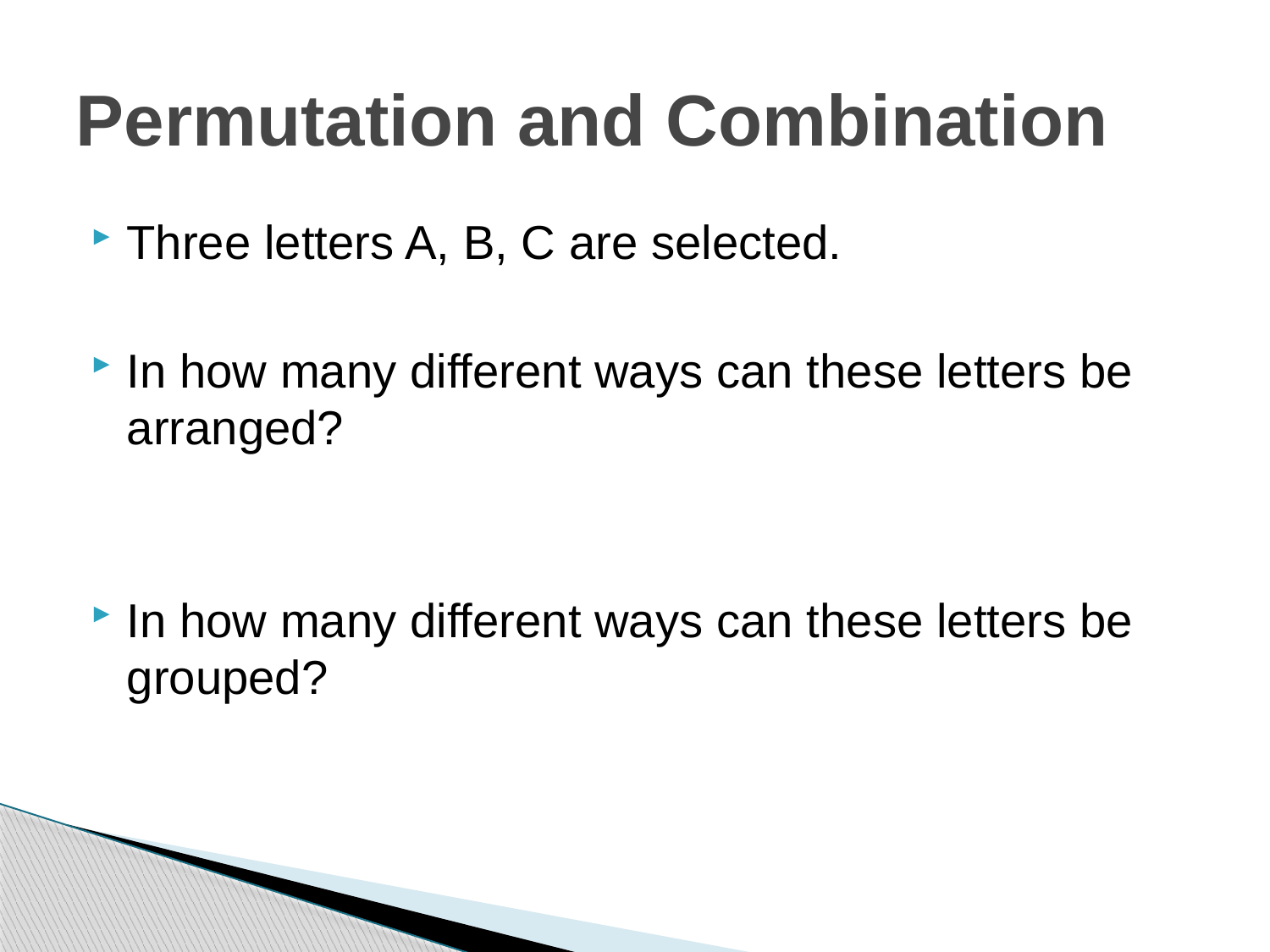

# Permutation and Combination
Three letters A, B, C are selected.

In how many different ways can these letters be arranged?

In how many different ways can these letters be grouped?